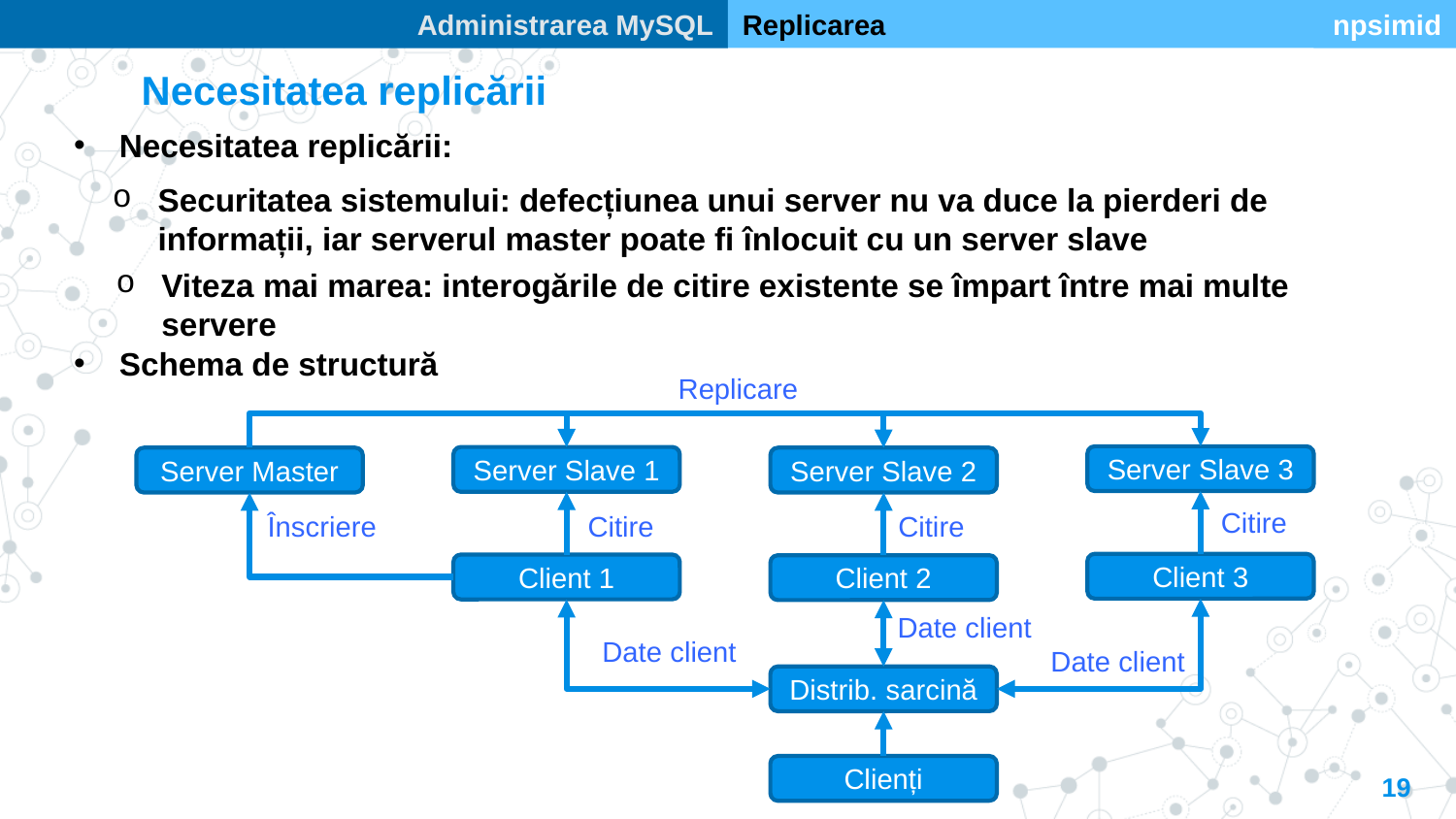

Administrarea MySQL
Replicarea
npsimid
Necesitatea replicării
Necesitatea replicării:
Securitatea sistemului: defecțiunea unui server nu va duce la pierderi de informații, iar serverul master poate fi înlocuit cu un server slave
Viteza mai marea: interogările de citire existente se împart între mai multe servere
Schema de structură
Replicare
Server Slave 3
Server Slave 1
Server Master
Server Slave 2
Citire
Înscriere
Citire
Citire
Client 3
Client 1
Client 2
Date client
Date client
Date client
Distrib. sarcină
Clienți
19